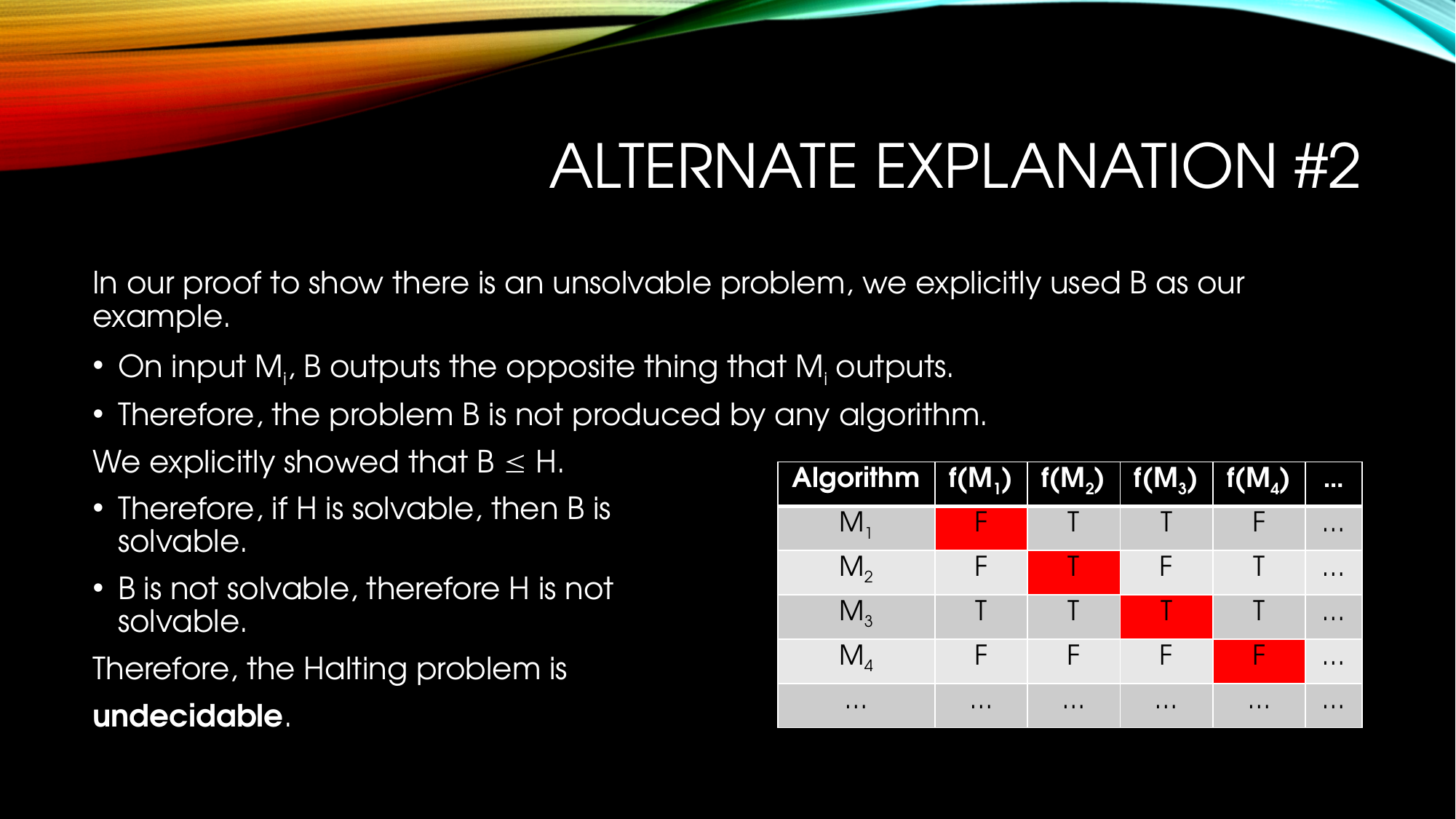

# Alternate Explanation #2
In our proof to show there is an unsolvable problem, we explicitly used B as our example.
On input Mi, B outputs the opposite thing that Mi outputs.
Therefore, the problem B is not produced by any algorithm.
We explicitly showed that B ≤ H.
Therefore, if H is solvable, then B is
solvable.
B is not solvable, therefore H is not
solvable.
Therefore, the Halting problem is
undecidable.
| Algorithm | f(M1) | f(M2) | f(M3) | f(M4) | … |
| --- | --- | --- | --- | --- | --- |
| M1 | F | T | T | F | … |
| M2 | F | T | F | T | … |
| M3 | T | T | T | T | … |
| M4 | F | F | F | F | … |
| … | … | … | … | … | … |